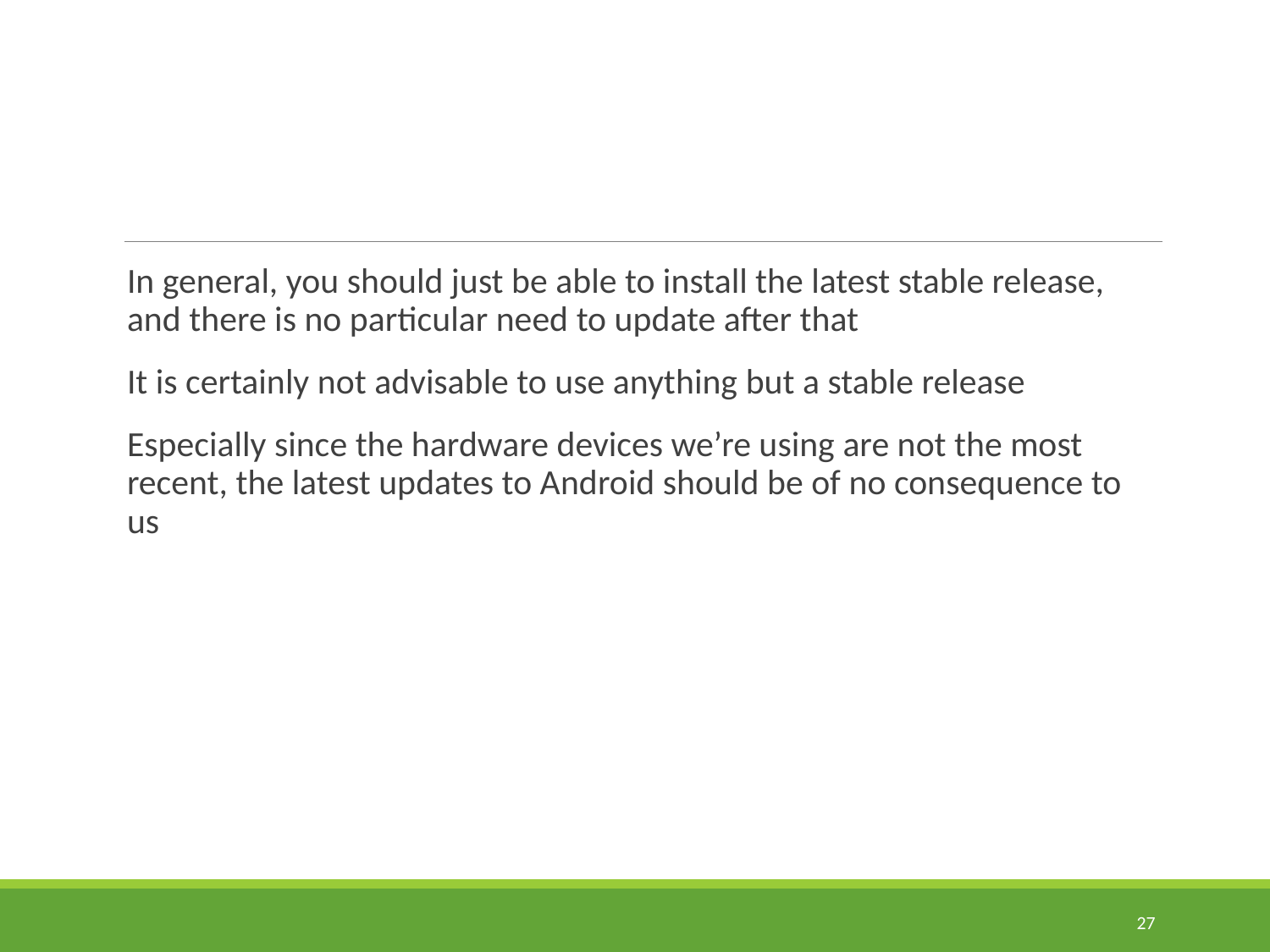

In general, you should just be able to install the latest stable release, and there is no particular need to update after that
It is certainly not advisable to use anything but a stable release
Especially since the hardware devices we’re using are not the most recent, the latest updates to Android should be of no consequence to us
27